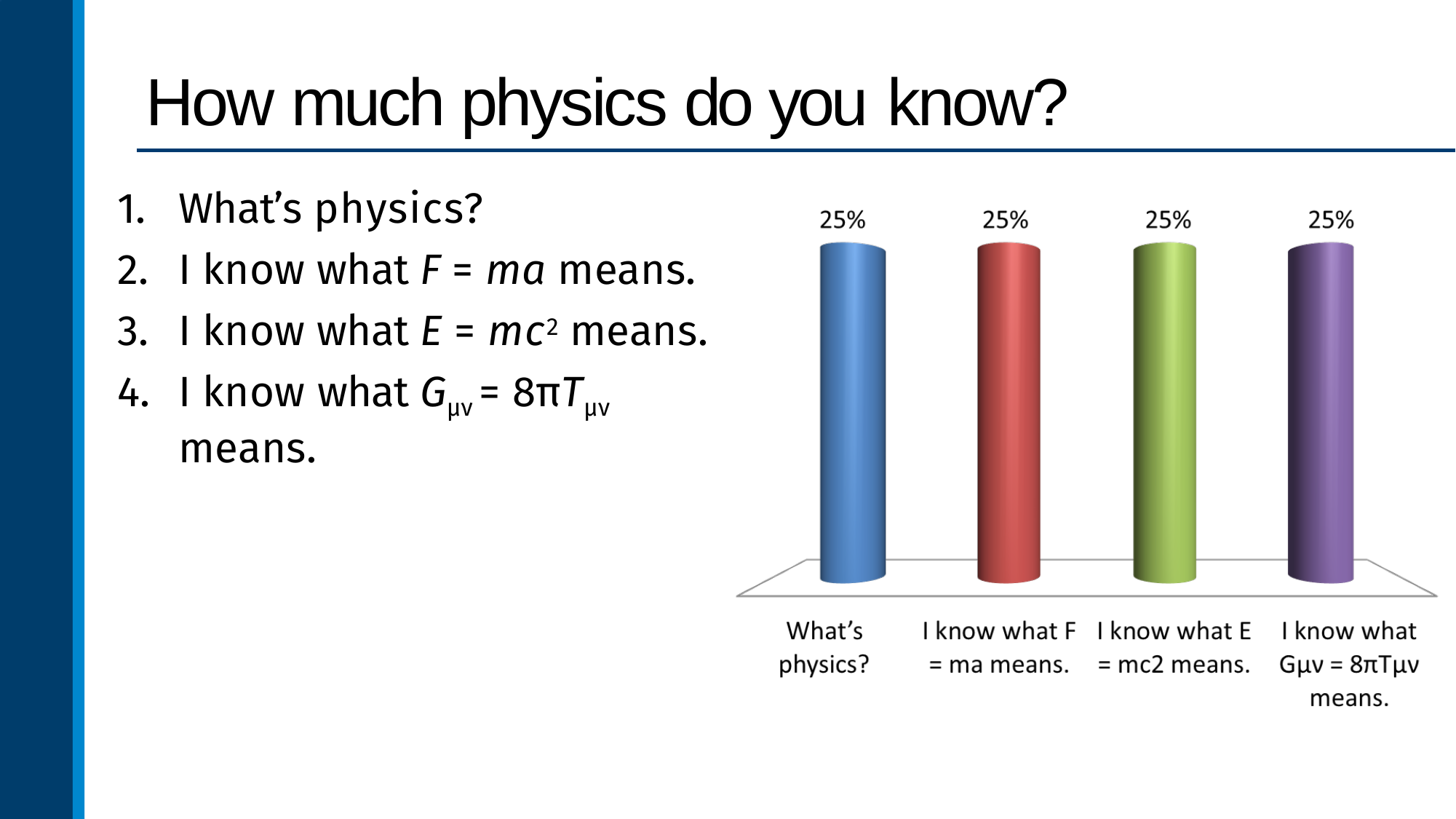

# How much physics do you know?

What’s physics?
I know what F = ma means.
I know what E = mc2 means.
I know what Gµν = 8πTµν means.